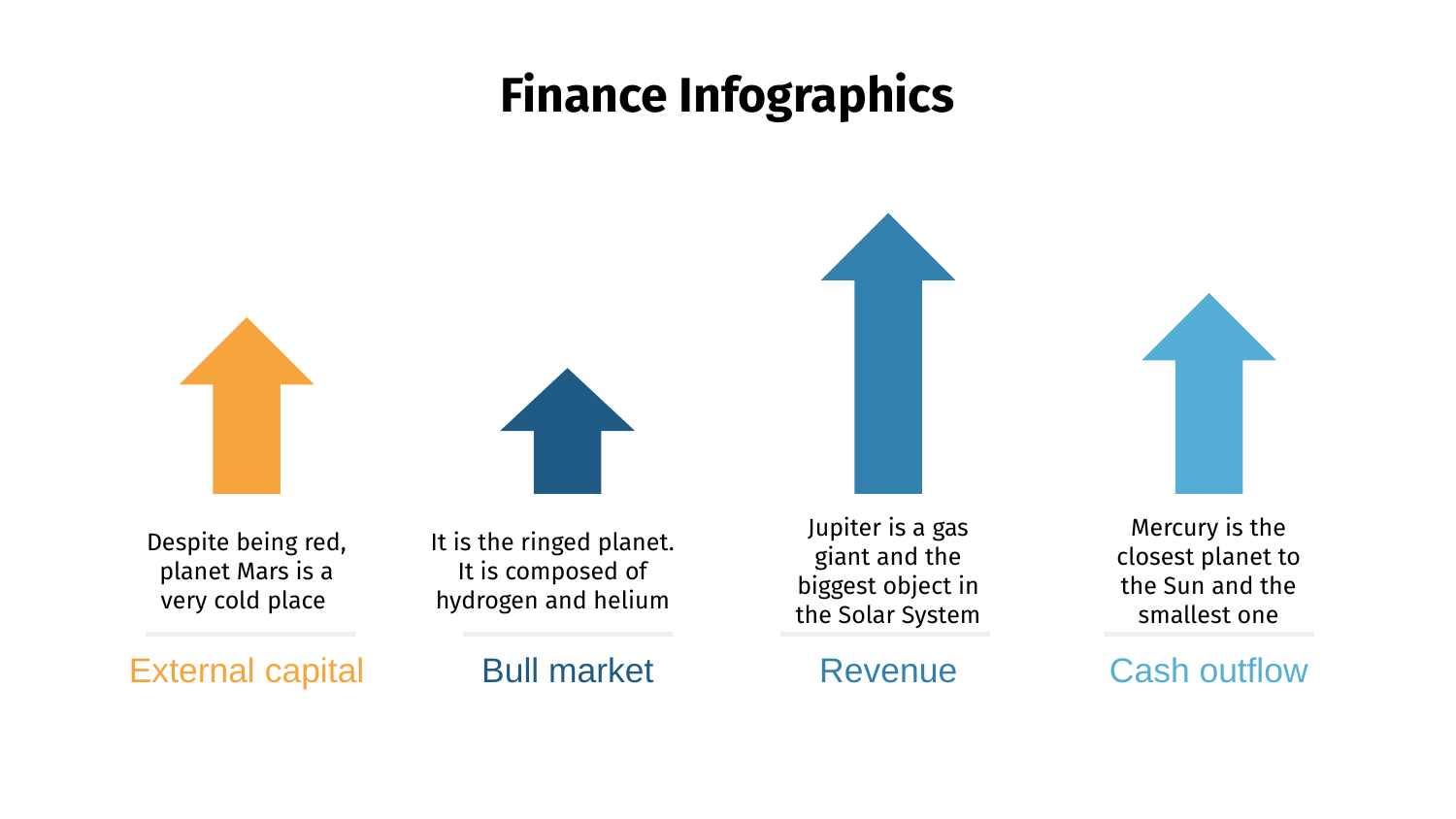

# Finance Infographics

It is the ringed planet. It is composed of hydrogen and helium
Mercury is the closest planet to the Sun and the smallest one
Jupiter is a gas giant and the biggest object in the Solar System
Despite being red, planet Mars is a very cold place
External capital
Bull market
Revenue
Cash outflow